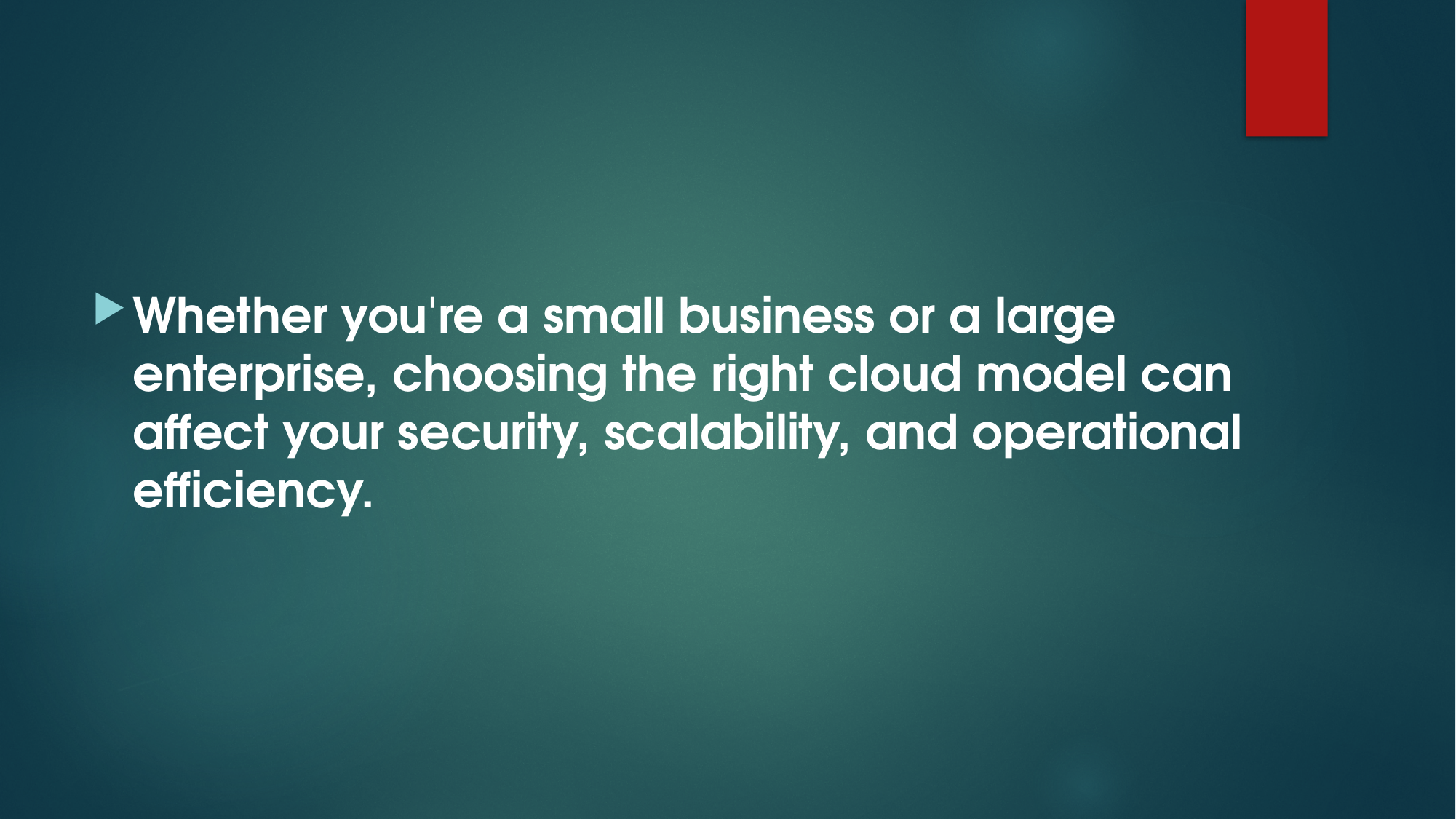

Whether you're a small business or a large enterprise, choosing the right cloud model can affect your security, scalability, and operational efficiency.